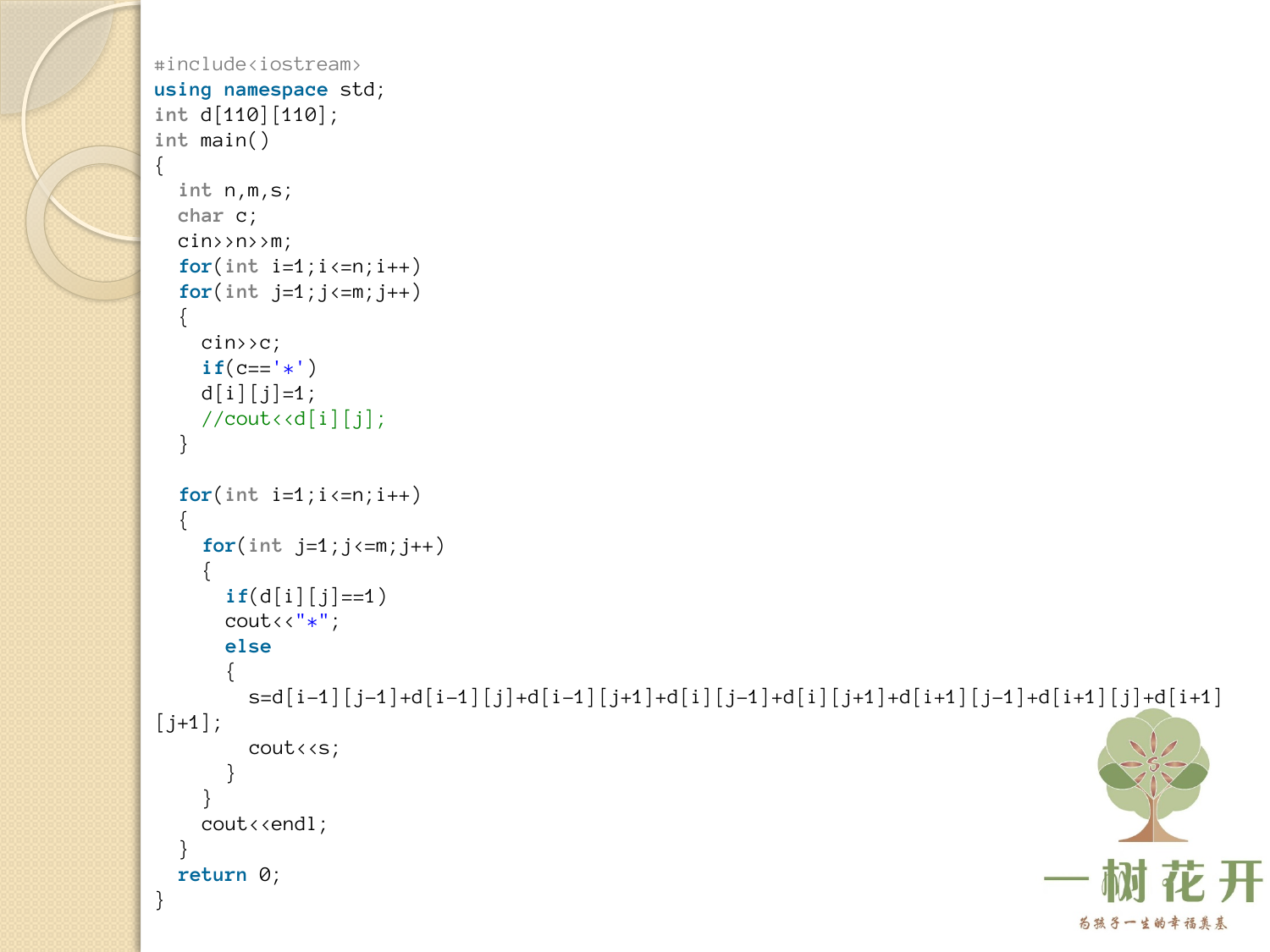

#include<iostream>
using namespace std;
int d[110][110];
int main()
{
    int n,m,s;
    char c;
    cin>>n>>m;
    for(int i=1;i<=n;i++)
    for(int j=1;j<=m;j++)
    {
        cin>>c;
        if(c=='*')
        d[i][j]=1;
        //cout<<d[i][j];
    }

    for(int i=1;i<=n;i++)
    {
        for(int j=1;j<=m;j++)
        {
            if(d[i][j]==1)
            cout<<"*";
            else
            {
                s=d[i-1][j-1]+d[i-1][j]+d[i-1][j+1]+d[i][j-1]+d[i][j+1]+d[i+1][j-1]+d[i+1][j]+d[i+1][j+1];
                cout<<s;
            }
        }
        cout<<endl;
    }
    return 0;
}